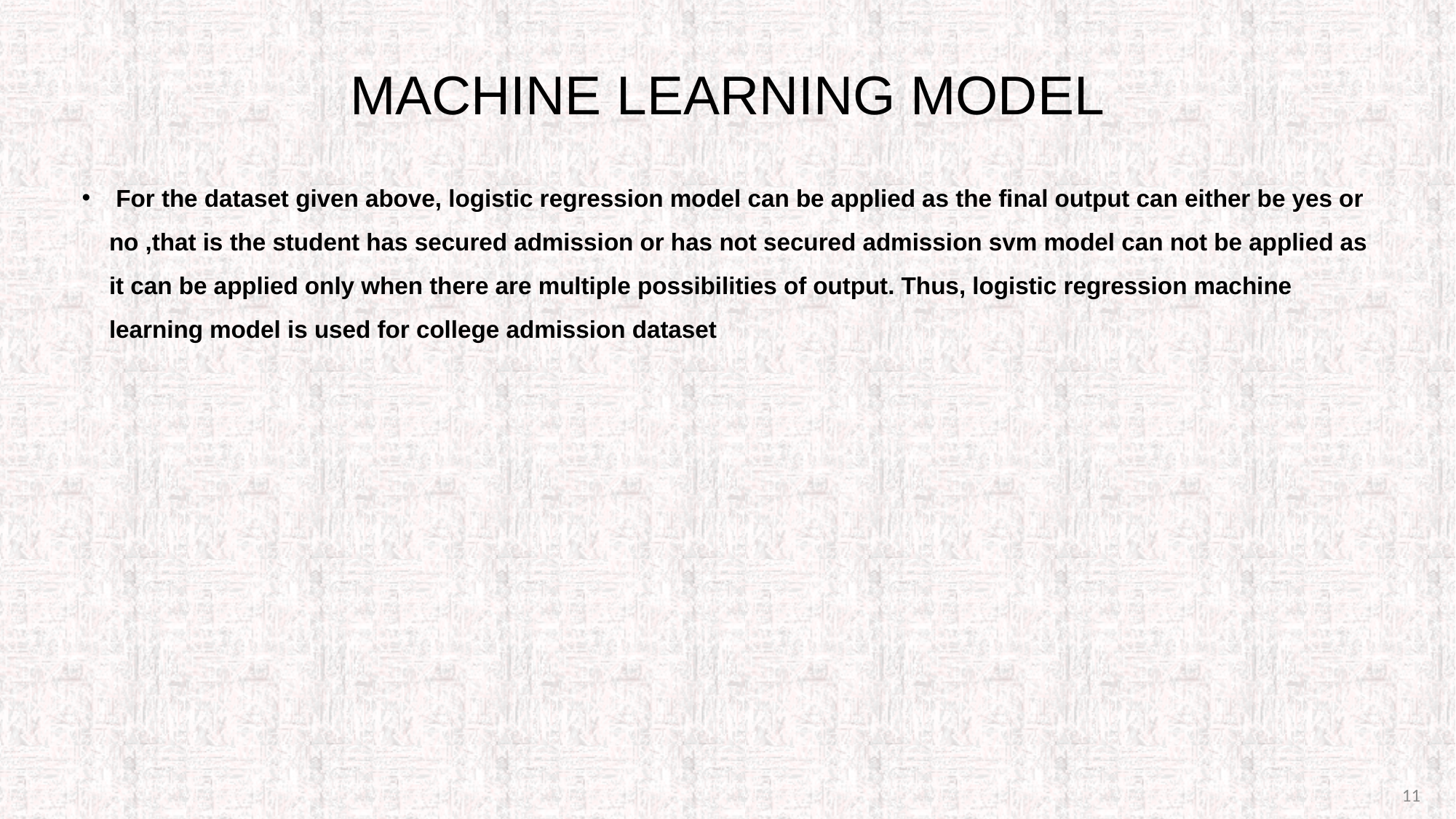

# Machine learning model
 For the dataset given above, logistic regression model can be applied as the final output can either be yes or no ,that is the student has secured admission or has not secured admission svm model can not be applied as it can be applied only when there are multiple possibilities of output. Thus, logistic regression machine learning model is used for college admission dataset

11